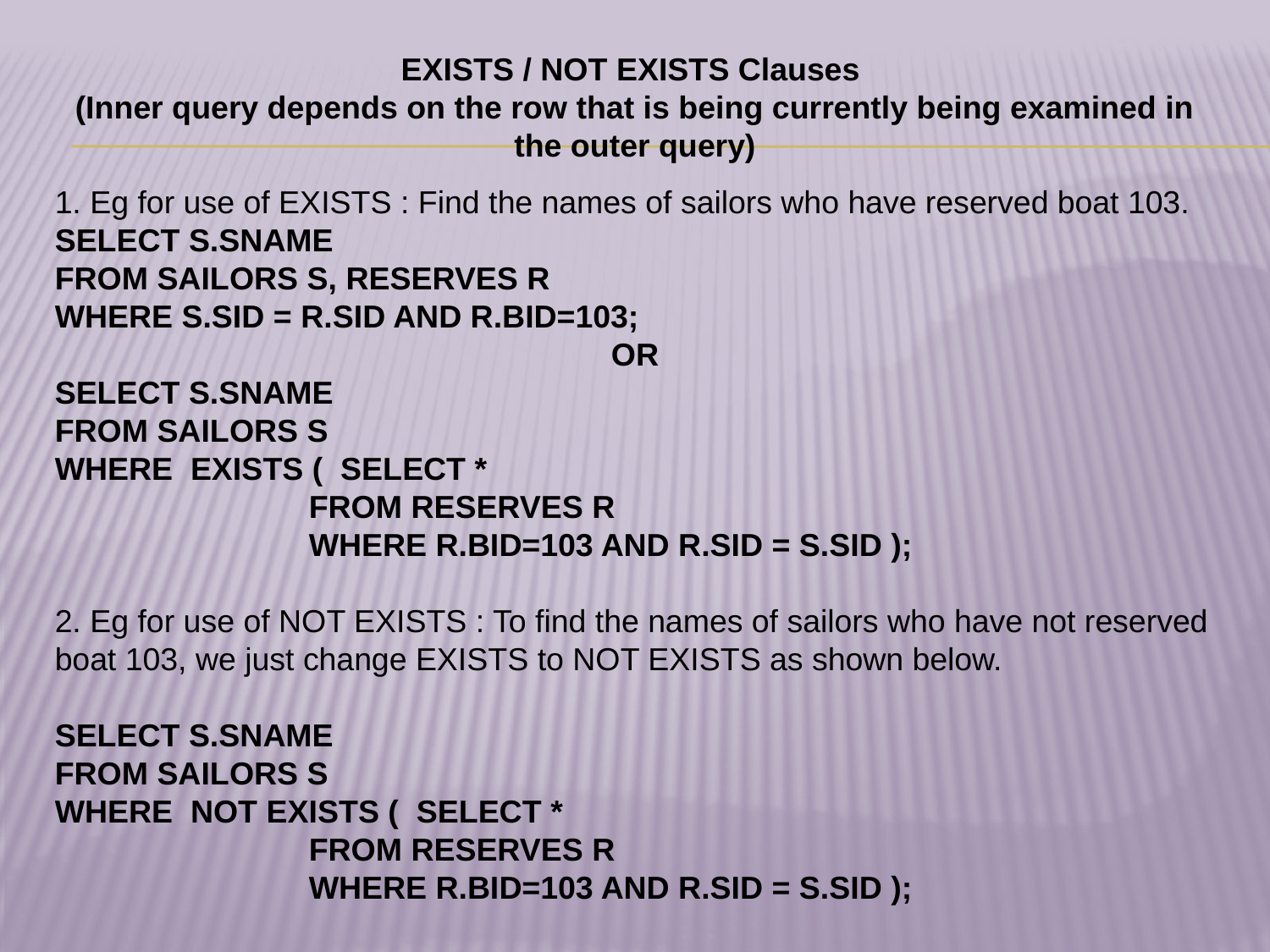

EXISTS / NOT EXISTS Clauses
(Inner query depends on the row that is being currently being examined in the outer query)
1. Eg for use of EXISTS : Find the names of sailors who have reserved boat 103.
SELECT S.SNAME
FROM SAILORS S, RESERVES R
WHERE S.SID = R.SID AND R.BID=103;
OR
SELECT S.SNAME
FROM SAILORS S
WHERE  EXISTS (  SELECT *
		FROM RESERVES R
		WHERE R.BID=103 AND R.SID = S.SID );

2. Eg for use of NOT EXISTS : To find the names of sailors who have not reserved boat 103, we just change EXISTS to NOT EXISTS as shown below.

SELECT S.SNAME
FROM SAILORS S
WHERE  NOT EXISTS (  SELECT *
		FROM RESERVES R
		WHERE R.BID=103 AND R.SID = S.SID );